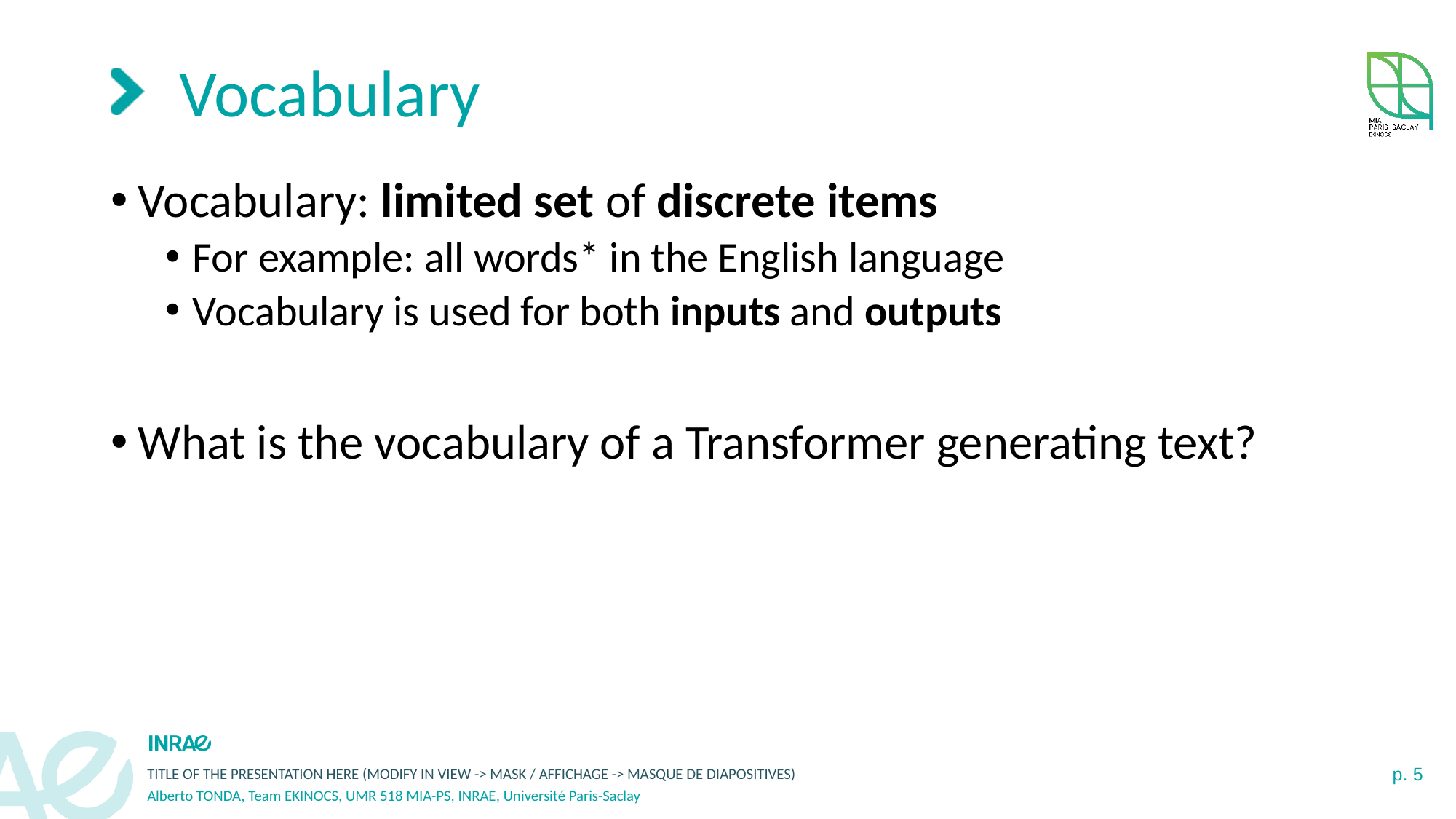

# Vocabulary
Vocabulary: limited set of discrete items
For example: all words* in the English language
Vocabulary is used for both inputs and outputs

What is the vocabulary of a Transformer generating text?